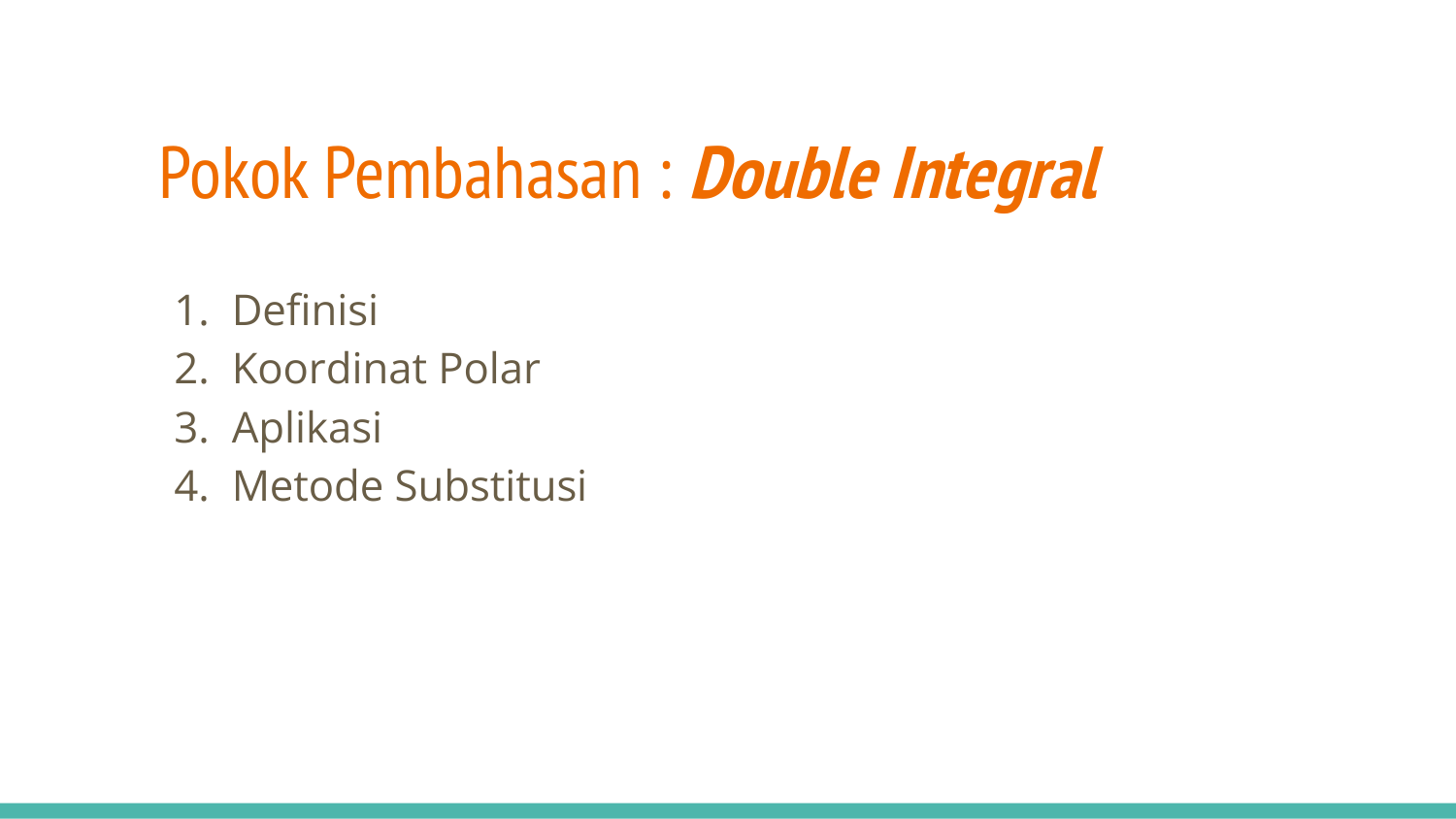

# Pokok Pembahasan : Double Integral
Definisi
Koordinat Polar
Aplikasi
Metode Substitusi